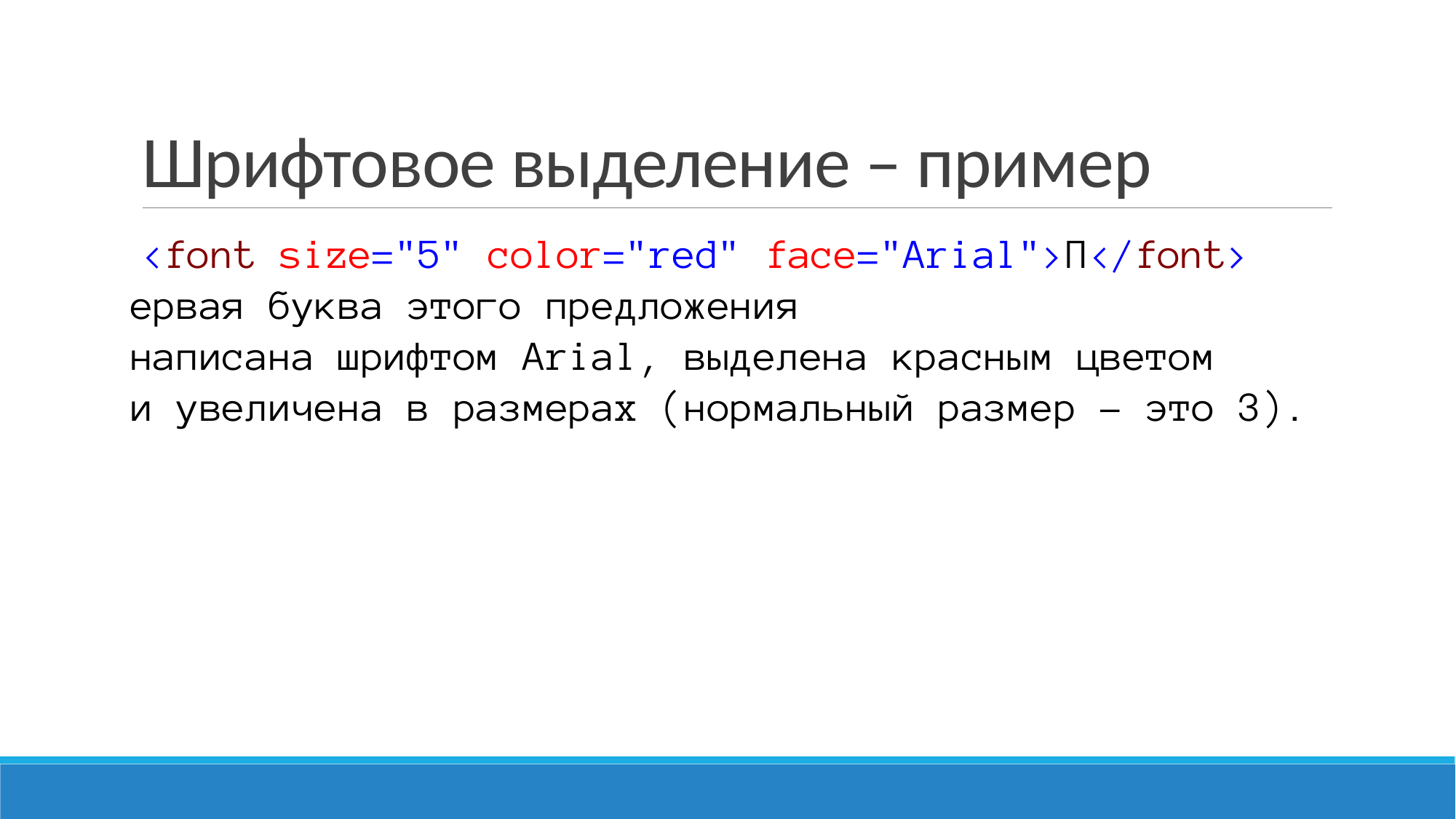

# Шрифтовое выделение – пример
<font size="5" color="red" face="Arial">П</font>
ервая буква этого предложения
написана шрифтом Arial, выделена красным цветом
и увеличена в размерах (нормальный размер - это 3).